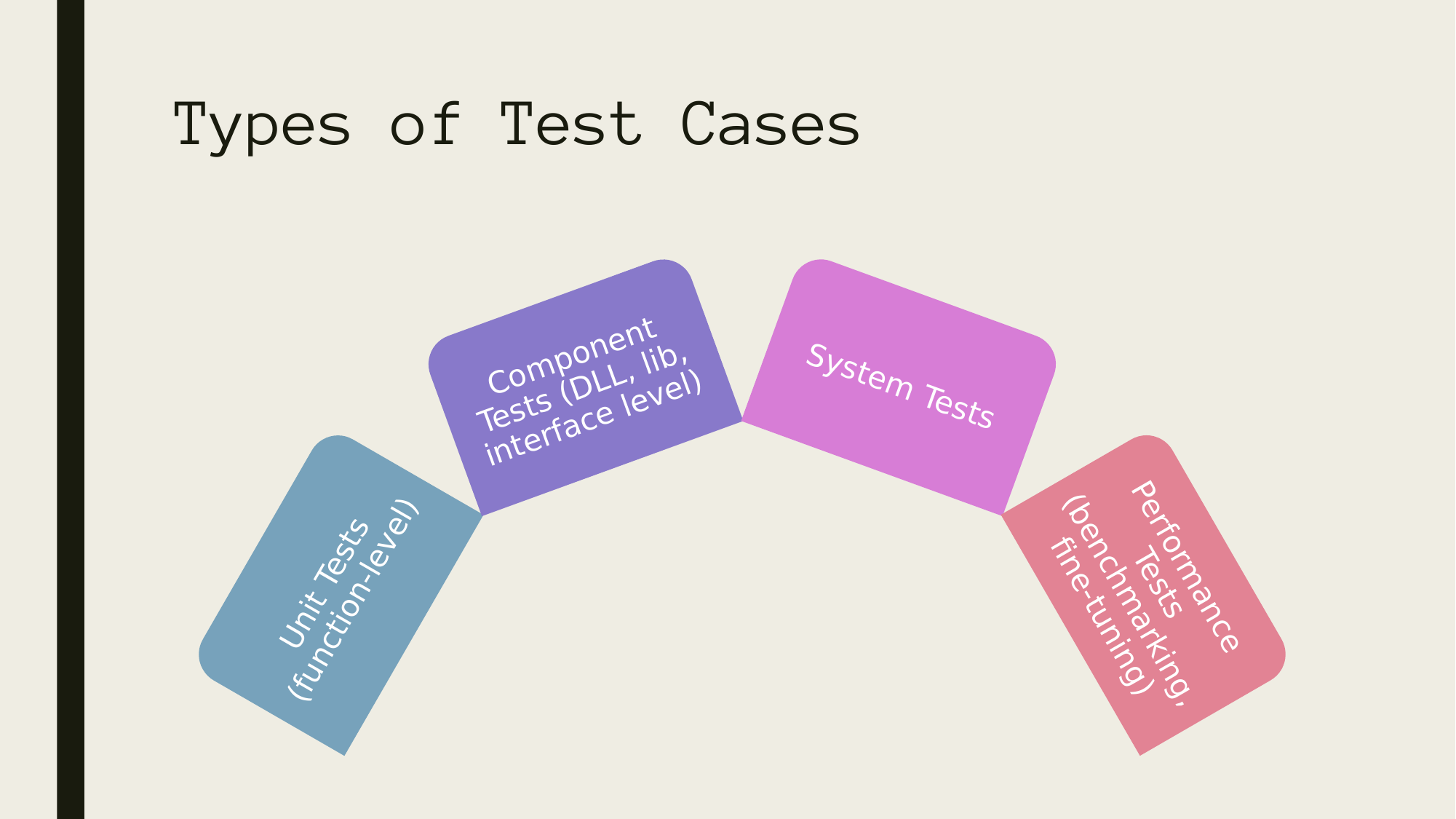

# Types of Test Cases
Unit Tests (function-level)
Component Tests (DLL, lib, interface level)
System Tests
Performance Tests (benchmarking, fine-tuning)